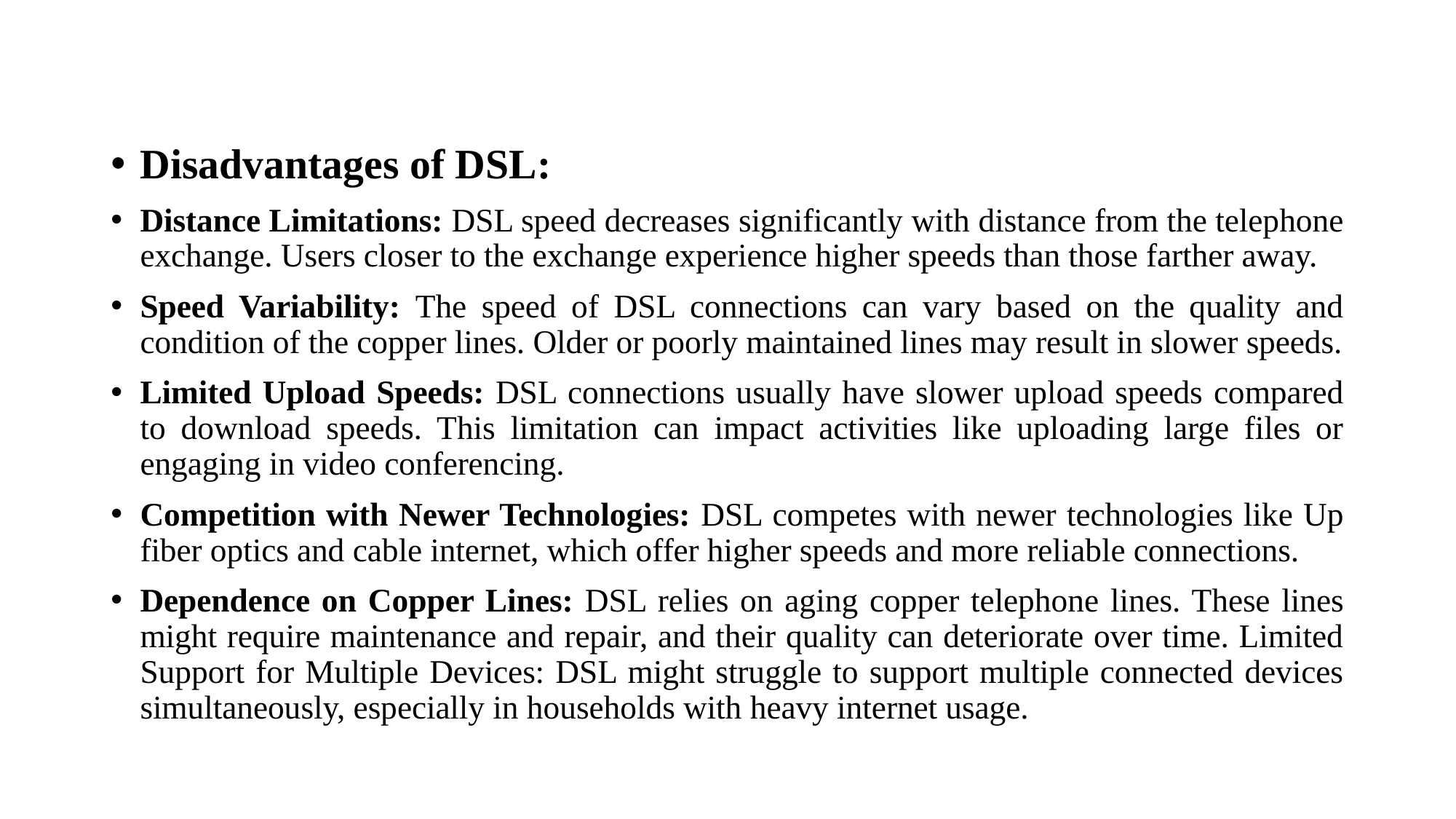

#
Disadvantages of DSL:
Distance Limitations: DSL speed decreases significantly with distance from the telephone exchange. Users closer to the exchange experience higher speeds than those farther away.
Speed Variability: The speed of DSL connections can vary based on the quality and condition of the copper lines. Older or poorly maintained lines may result in slower speeds.
Limited Upload Speeds: DSL connections usually have slower upload speeds compared to download speeds. This limitation can impact activities like uploading large files or engaging in video conferencing.
Competition with Newer Technologies: DSL competes with newer technologies like Up fiber optics and cable internet, which offer higher speeds and more reliable connections.
Dependence on Copper Lines: DSL relies on aging copper telephone lines. These lines might require maintenance and repair, and their quality can deteriorate over time. Limited Support for Multiple Devices: DSL might struggle to support multiple connected devices simultaneously, especially in households with heavy internet usage.